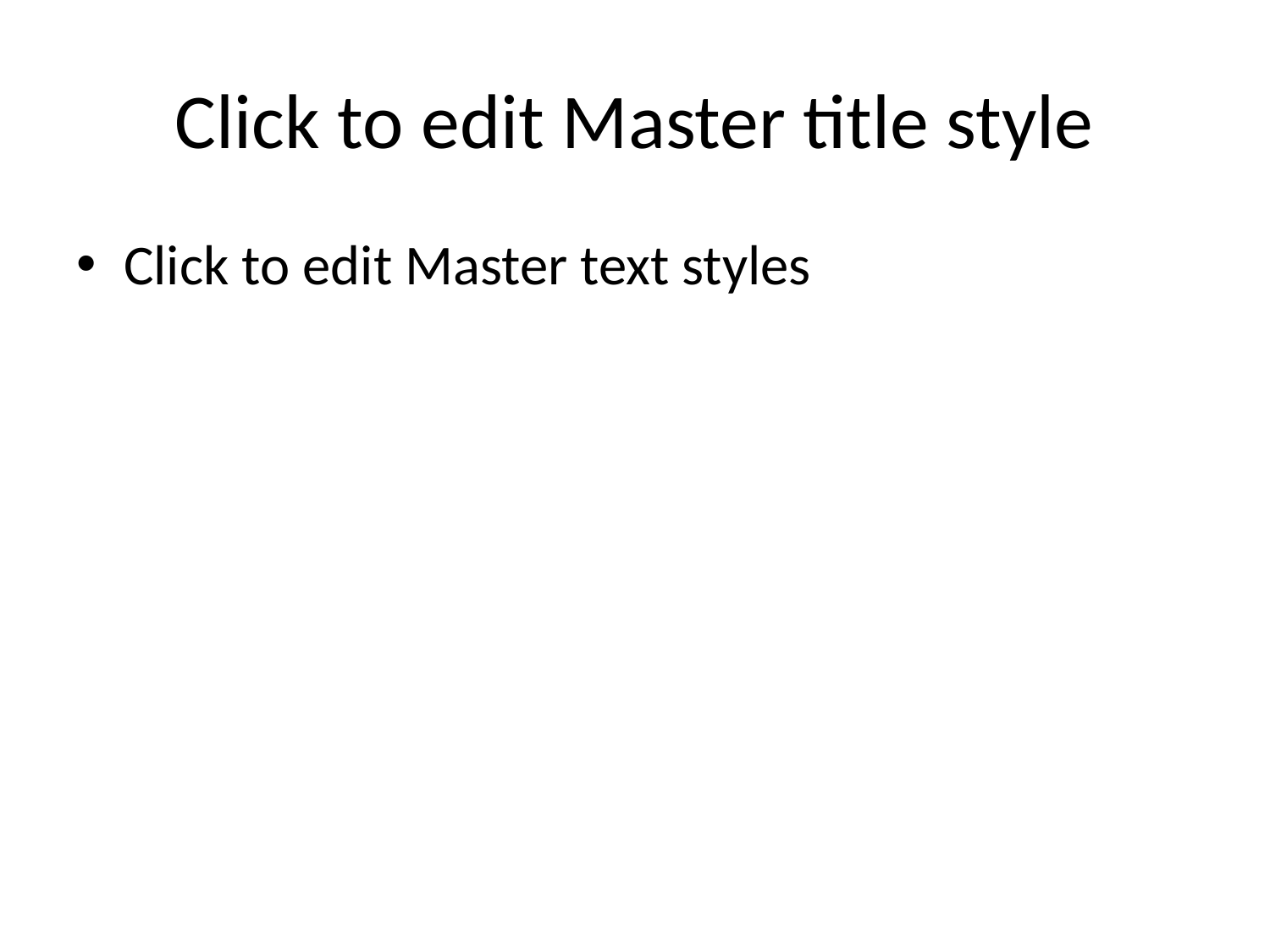

# Click to edit Master title style
Click to edit Master text styles